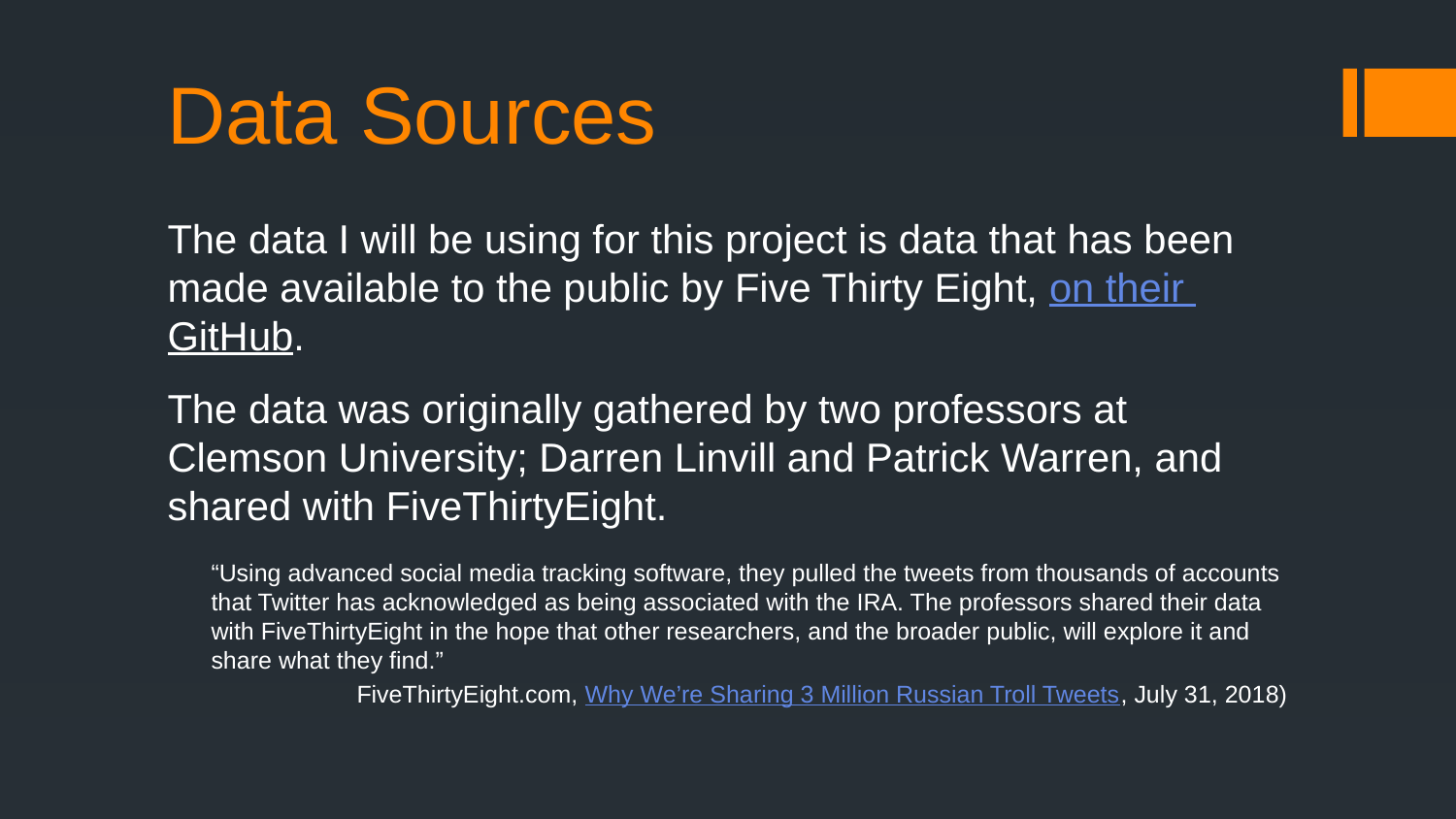

# Data Sources
The data I will be using for this project is data that has been made available to the public by Five Thirty Eight, on their GitHub.
The data was originally gathered by two professors at Clemson University; Darren Linvill and Patrick Warren, and shared with FiveThirtyEight.
“Using advanced social media tracking software, they pulled the tweets from thousands of accounts that Twitter has acknowledged as being associated with the IRA. The professors shared their data with FiveThirtyEight in the hope that other researchers, and the broader public, will explore it and share what they find.”
	FiveThirtyEight.com, Why We’re Sharing 3 Million Russian Troll Tweets, July 31, 2018)